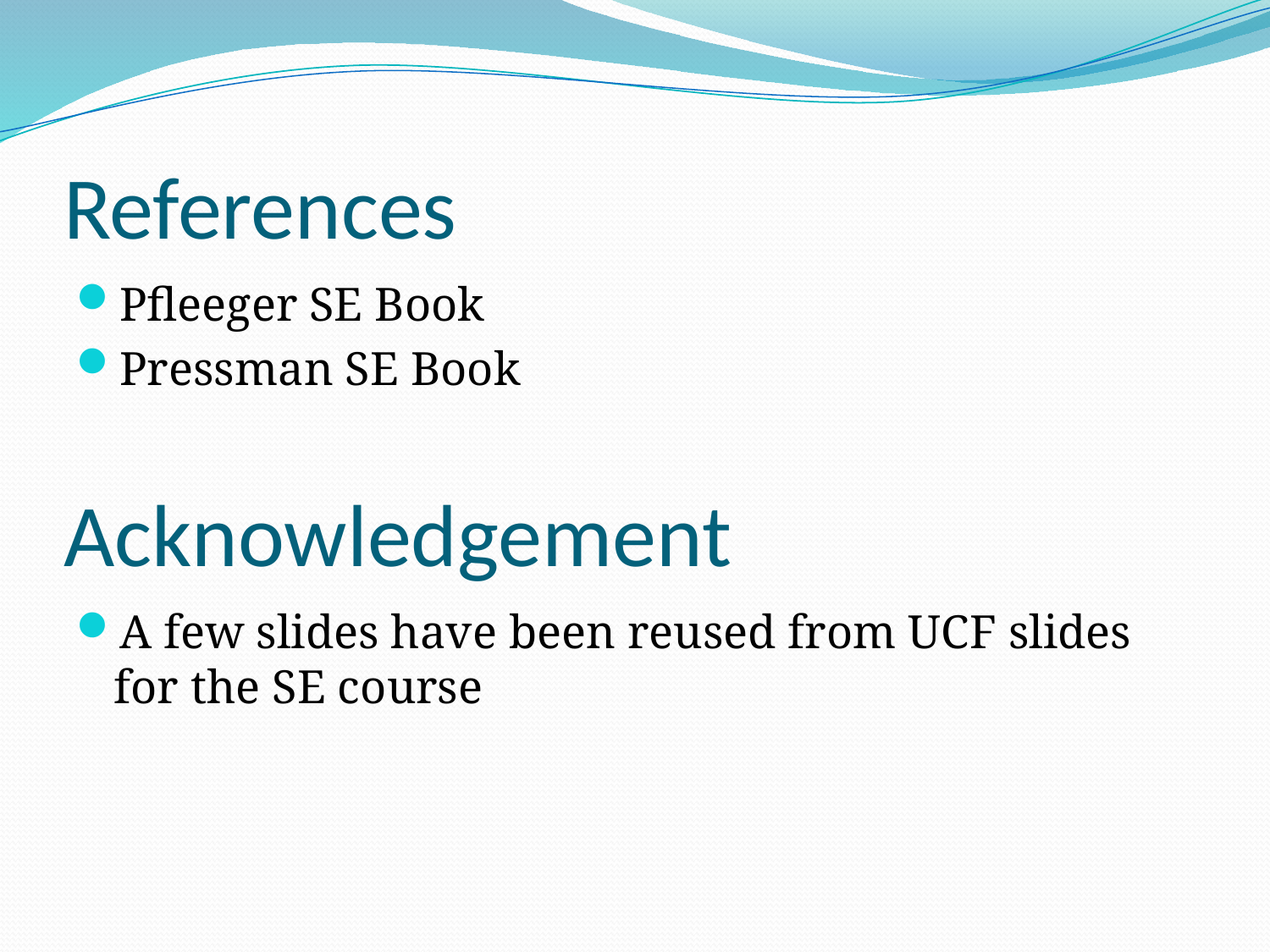

# References
Pfleeger SE Book
Pressman SE Book
Acknowledgement
A few slides have been reused from UCF slides for the SE course